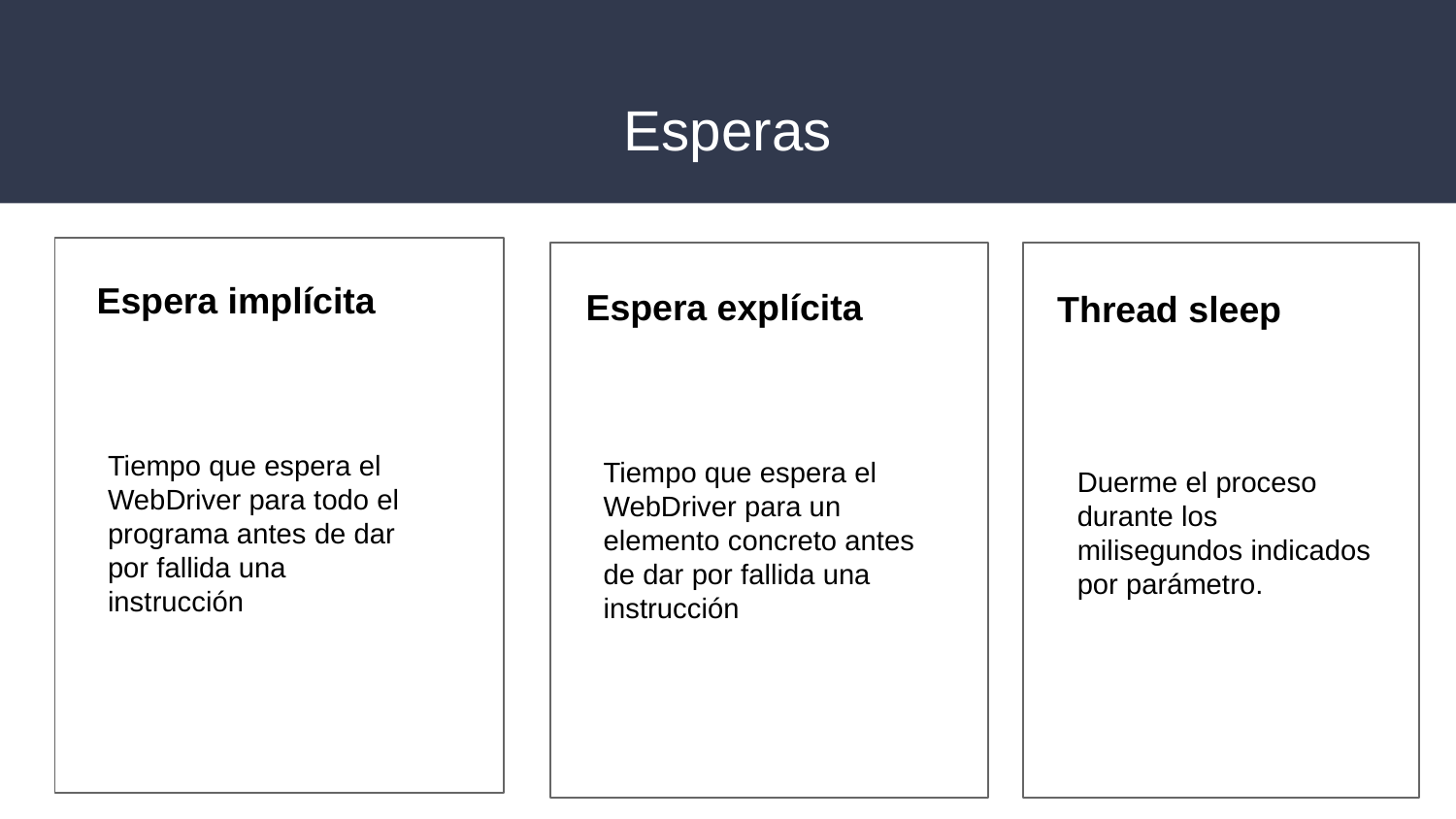

# Esperas

Espera implícita
Espera explícita
Thread sleep
Tiempo que espera el WebDriver para todo el programa antes de dar por fallida una instrucción
Tiempo que espera el WebDriver para un elemento concreto antes de dar por fallida una instrucción
Duerme el proceso durante los milisegundos indicados por parámetro.